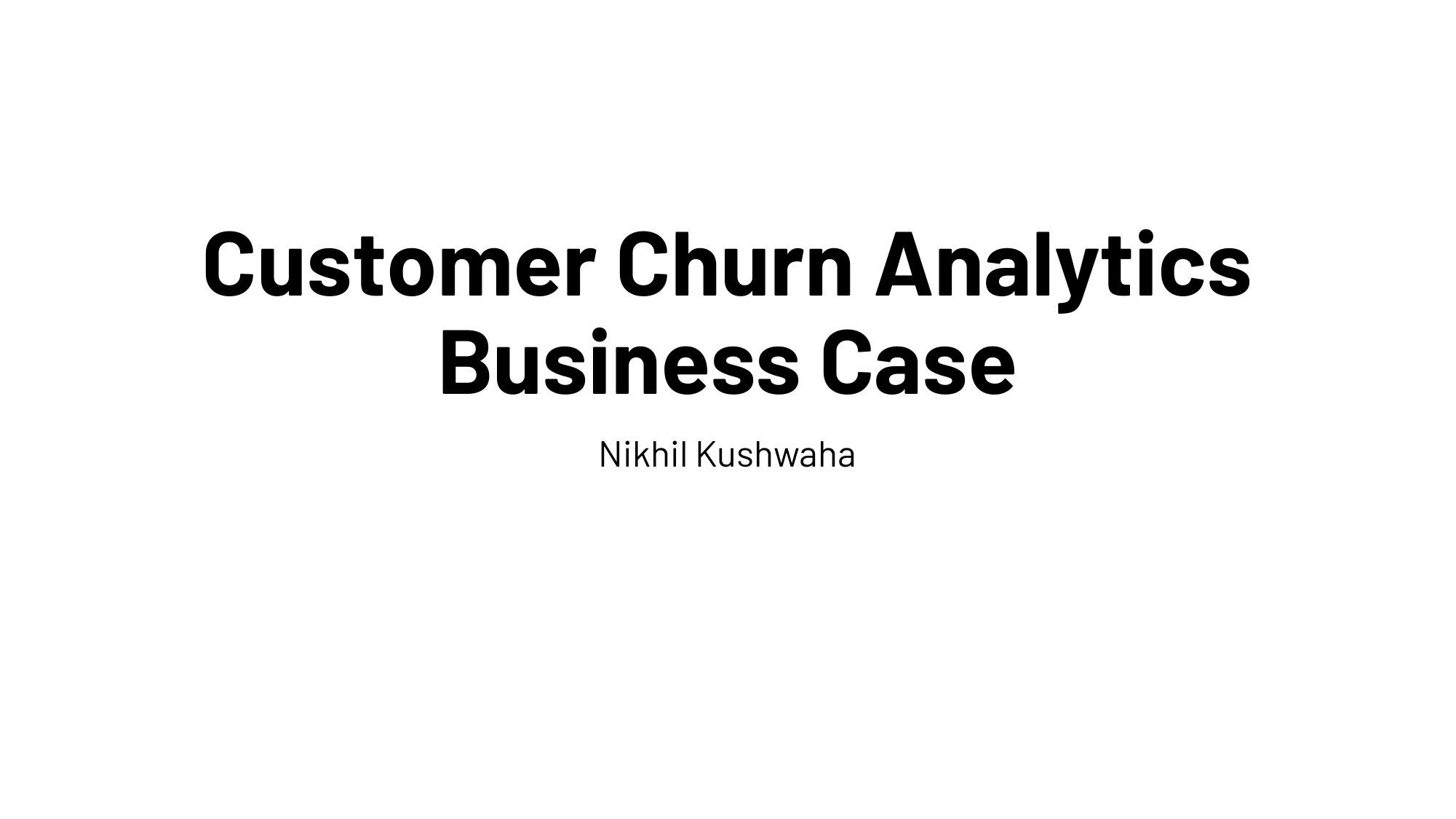

# Customer Churn Analytics Business Case
Nikhil Kushwaha